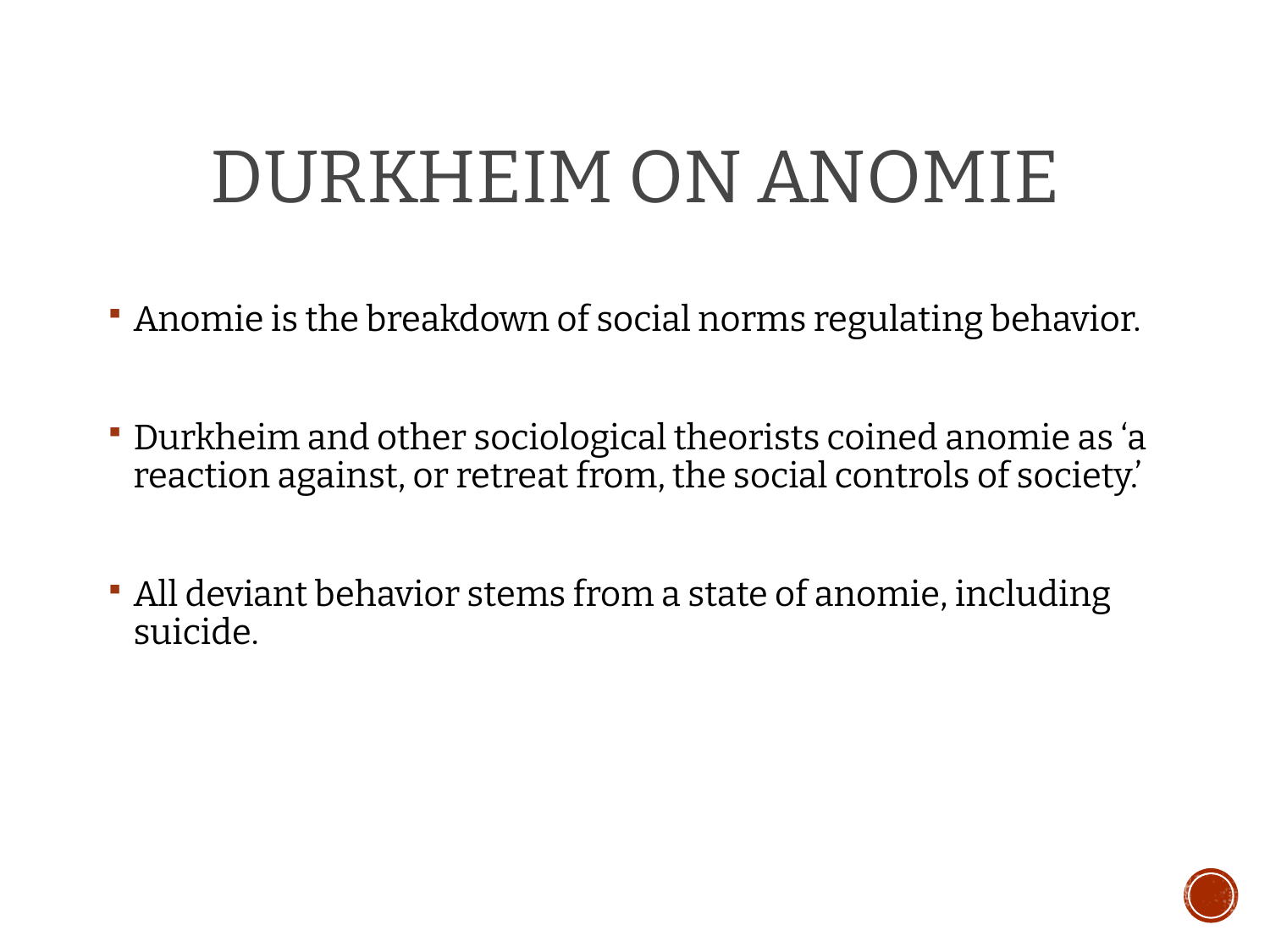

# Durkheim on Anomie
Anomie is the breakdown of social norms regulating behavior.

Durkheim and other sociological theorists coined anomie as ‘a reaction against, or retreat from, the social controls of society.’

All deviant behavior stems from a state of anomie, including suicide.